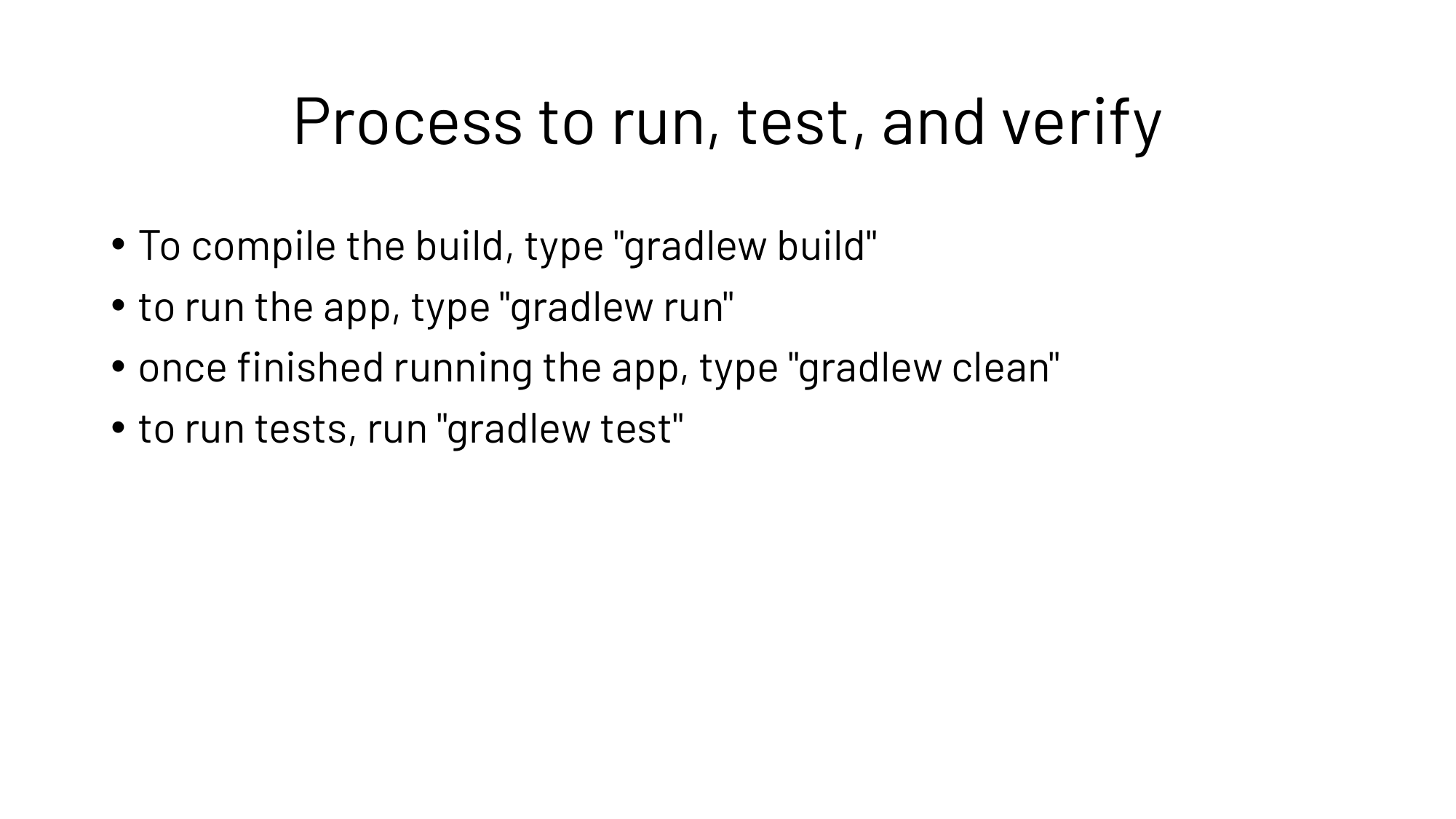

# Process to run, test, and verify
To compile the build, type "gradlew build"
to run the app, type "gradlew run"
once finished running the app, type "gradlew clean"
to run tests, run "gradlew test"